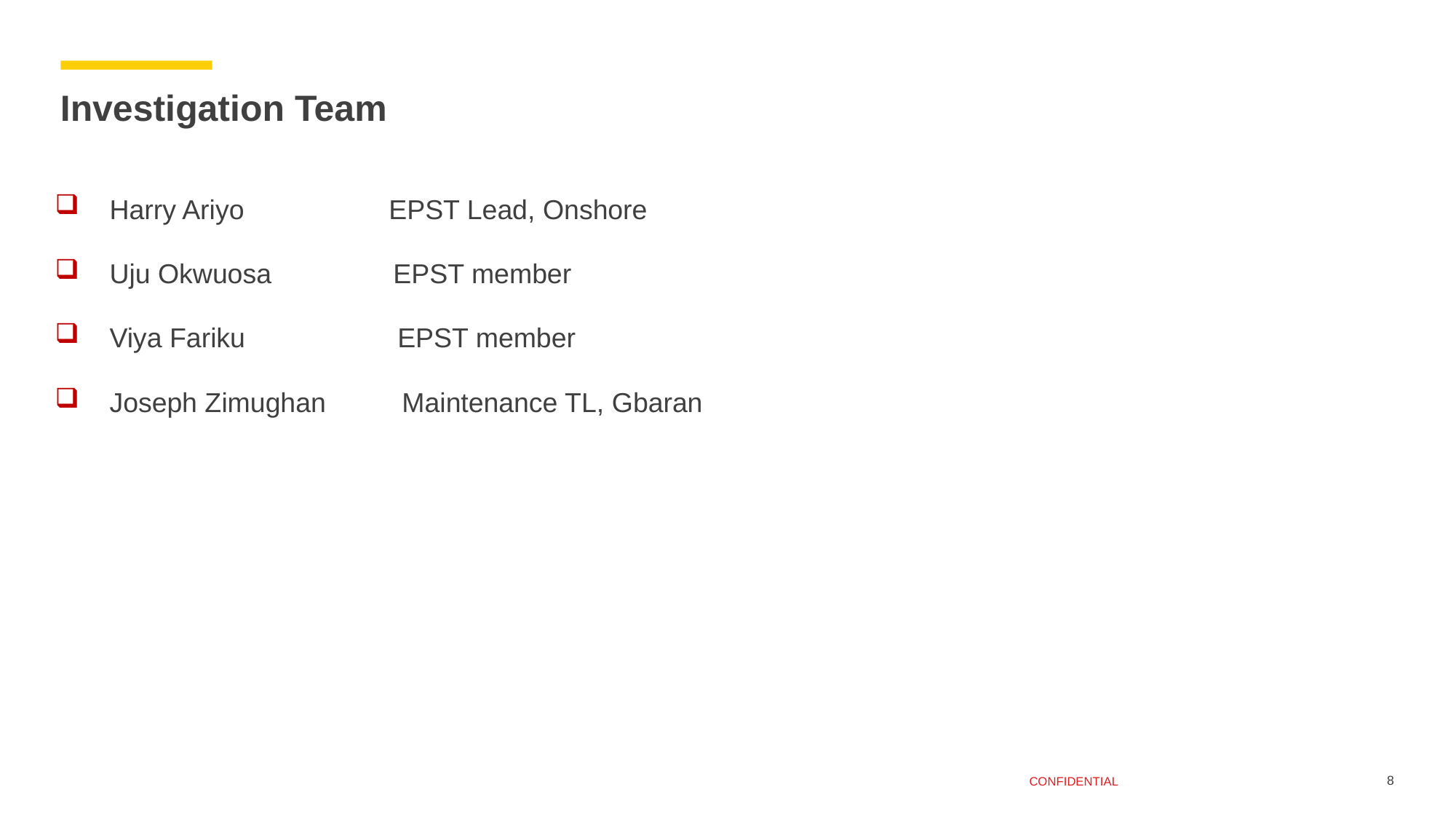

Investigation Team
Harry Ariyo                   EPST Lead, Onshore
Uju Okwuosa                EPST member
Viya Fariku                    EPST member
Joseph Zimughan          Maintenance TL, Gbaran
8